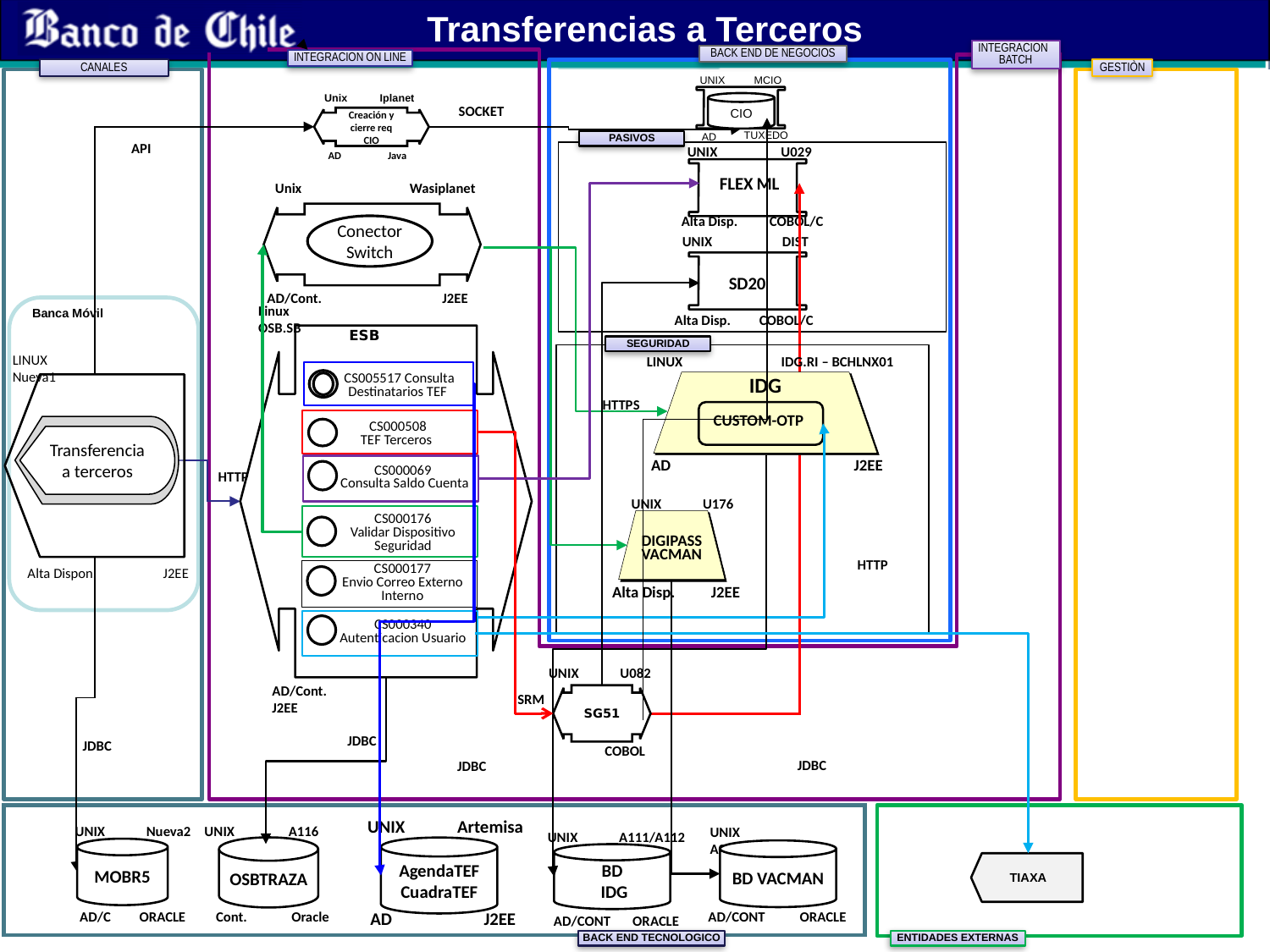

Transferencias a Terceros
INTEGRACION   BATCH
BACK END DE NEGOCIOS

INTEGRACION ON LINE

CANALES

GESTIÒN
MCIO
UNIX

TUXEDO
AD

Unix           Iplanet
Creación y cierre req CIO
AD                    Java
CIO
SOCKET
PASIVOS
API
UNIX                    U029

FLEX ML

Unix                                  Wasiplanet

Alta Disp.          COBOL/C

Conector Switch
UNIX                      DIST

SD20
AD/Cont.                                      J2EE
Linux                                                   OSB.SB

Banca Móvil

Alta Disp.         COBOL/C
ESB

SEGURIDAD
LINUX                              Nueva1

LINUX
IDG.RI – BCHLNX01

 CS005517 Consulta Destinatarios TEF

IDG

HTTPS
CUSTOM-OTP

 CS000508
TEF Terceros

Transferencia a terceros
AD                                                   J2EE

CS000069
 Consulta Saldo Cuenta

HTTP
UNIX             U176
DIGIPASS
VACMAN
Alta Disp.          J2EE

CS000176
Validar Dispositivo Seguridad

HTTP
CS000177
Envio Correo Externo Interno

Alta Dispon.                     J2EE

CS000340
Autenticacion Usuario

UNIX             U082
SG51
COBOL
AD/Cont.                                          J2EE
SRM
JDBC
JDBC
JDBC
JDBC

UNIX             Artemisa
UNIX             Nueva2
MOBR5
AD/C         ORACLE
UNIX                 A116
OSBTRAZA
Cont.              Oracle
UNIX               A037/A038
BD VACMAN
AD/CONT           ORACLE
UNIX             A111/A112
BD
 IDG
AD/CONT       ORACLE
AgendaTEF
CuadraTEF
TIAXA

AD                       J2EE
BACK END TECNOLOGICO
ENTIDADES EXTERNAS